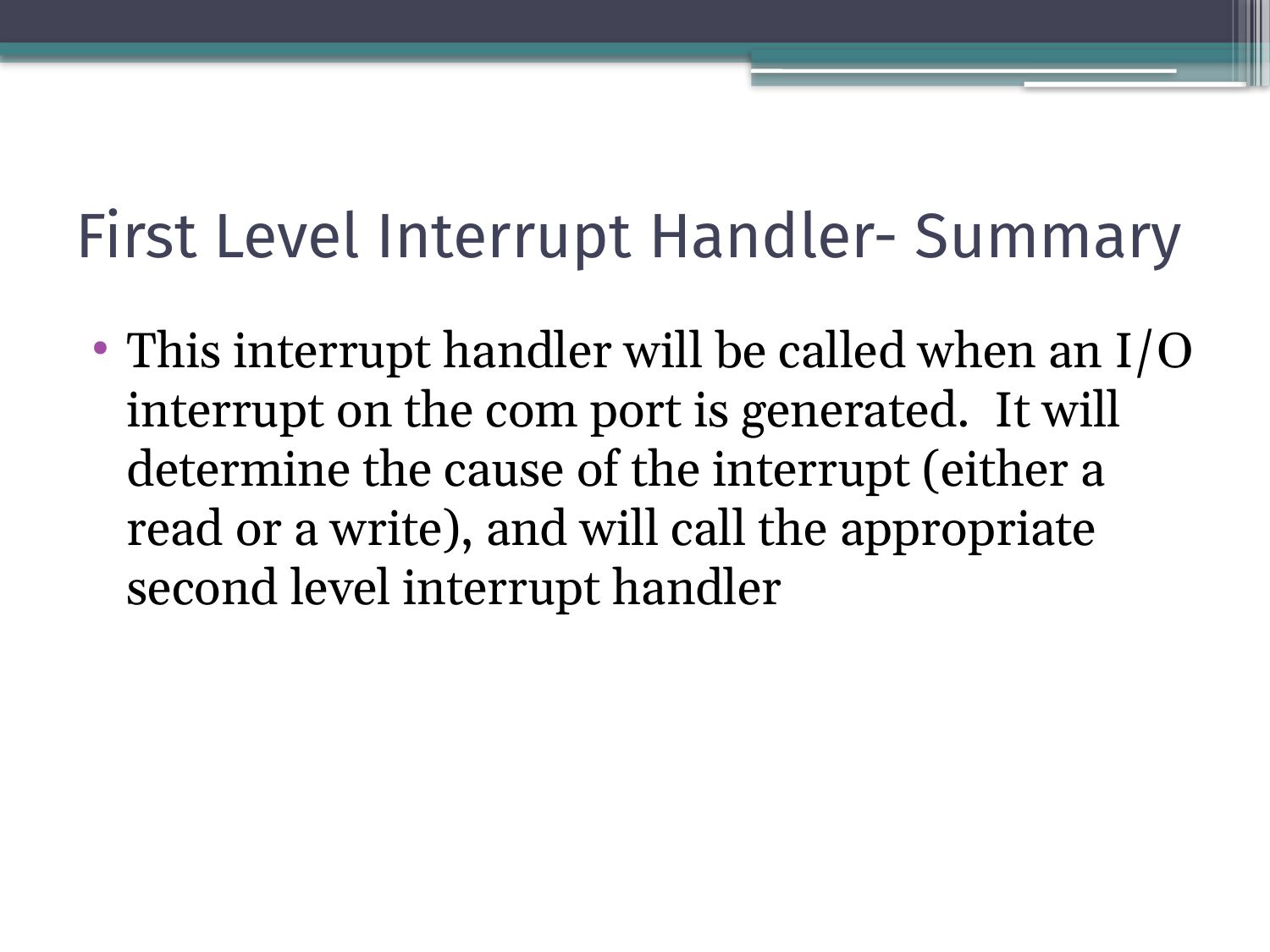

# First Level Interrupt Handler- Summary
This interrupt handler will be called when an I/O interrupt on the com port is generated.  It will determine the cause of the interrupt (either a read or a write), and will call the appropriate second level interrupt handler